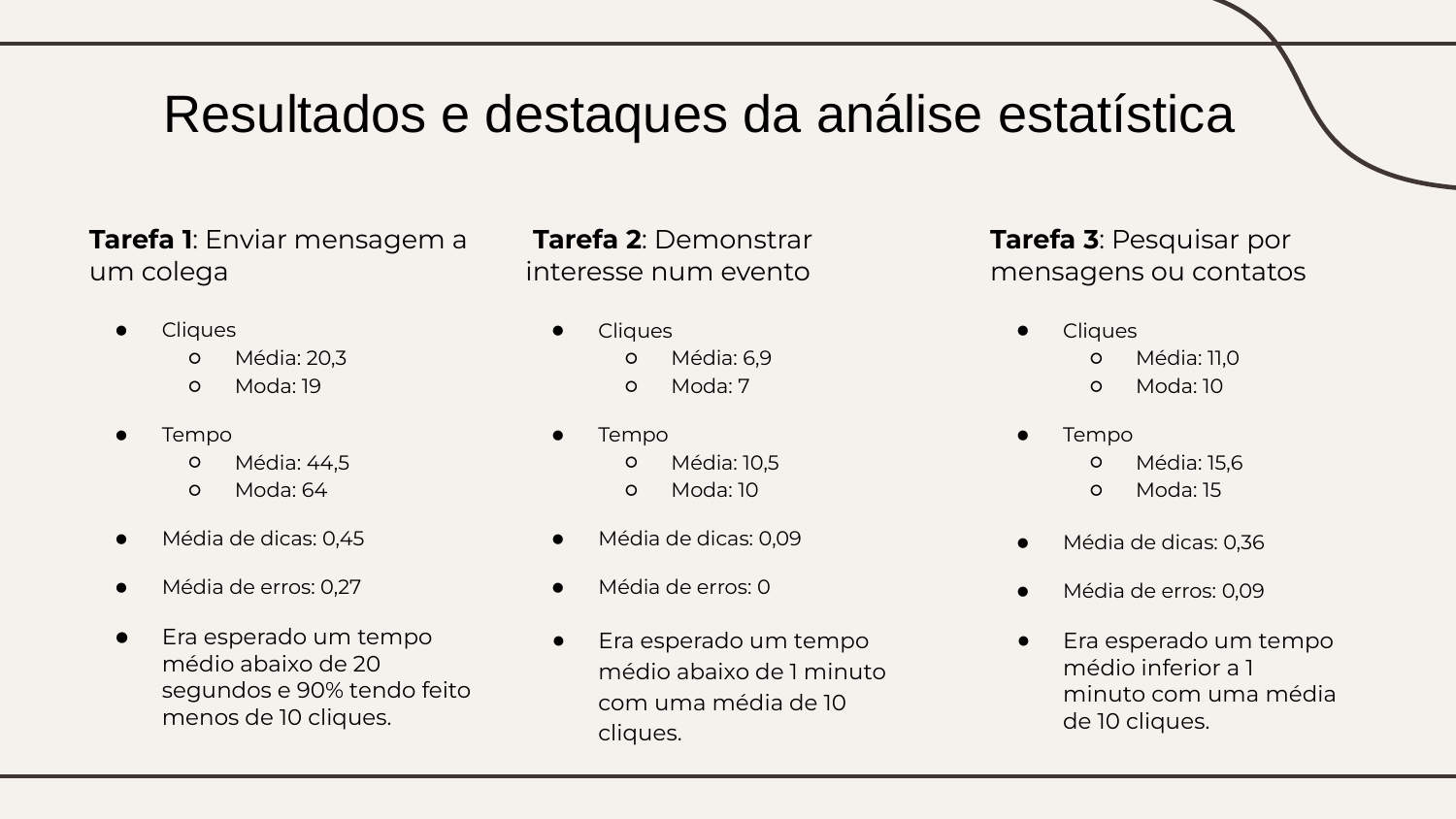

# Resultados e destaques da análise estatística
Tarefa 1: Enviar mensagem a um colega

Cliques
Média: 20,3
Moda: 19

Tempo
Média: 44,5
Moda: 64

Média de dicas: 0,45

Média de erros: 0,27

Era esperado um tempo médio abaixo de 20 segundos e 90% tendo feito menos de 10 cliques.

 Tarefa 2: Demonstrar interesse num evento

Cliques
Média: 6,9
Moda: 7

Tempo
Média: 10,5
Moda: 10

Média de dicas: 0,09

Média de erros: 0

Era esperado um tempo médio abaixo de 1 minuto com uma média de 10 cliques.

Tarefa 3: Pesquisar por mensagens ou contatos

Cliques
Média: 11,0
Moda: 10

Tempo
Média: 15,6
Moda: 15

Média de dicas: 0,36

Média de erros: 0,09

Era esperado um tempo médio inferior a 1 minuto com uma média de 10 cliques.